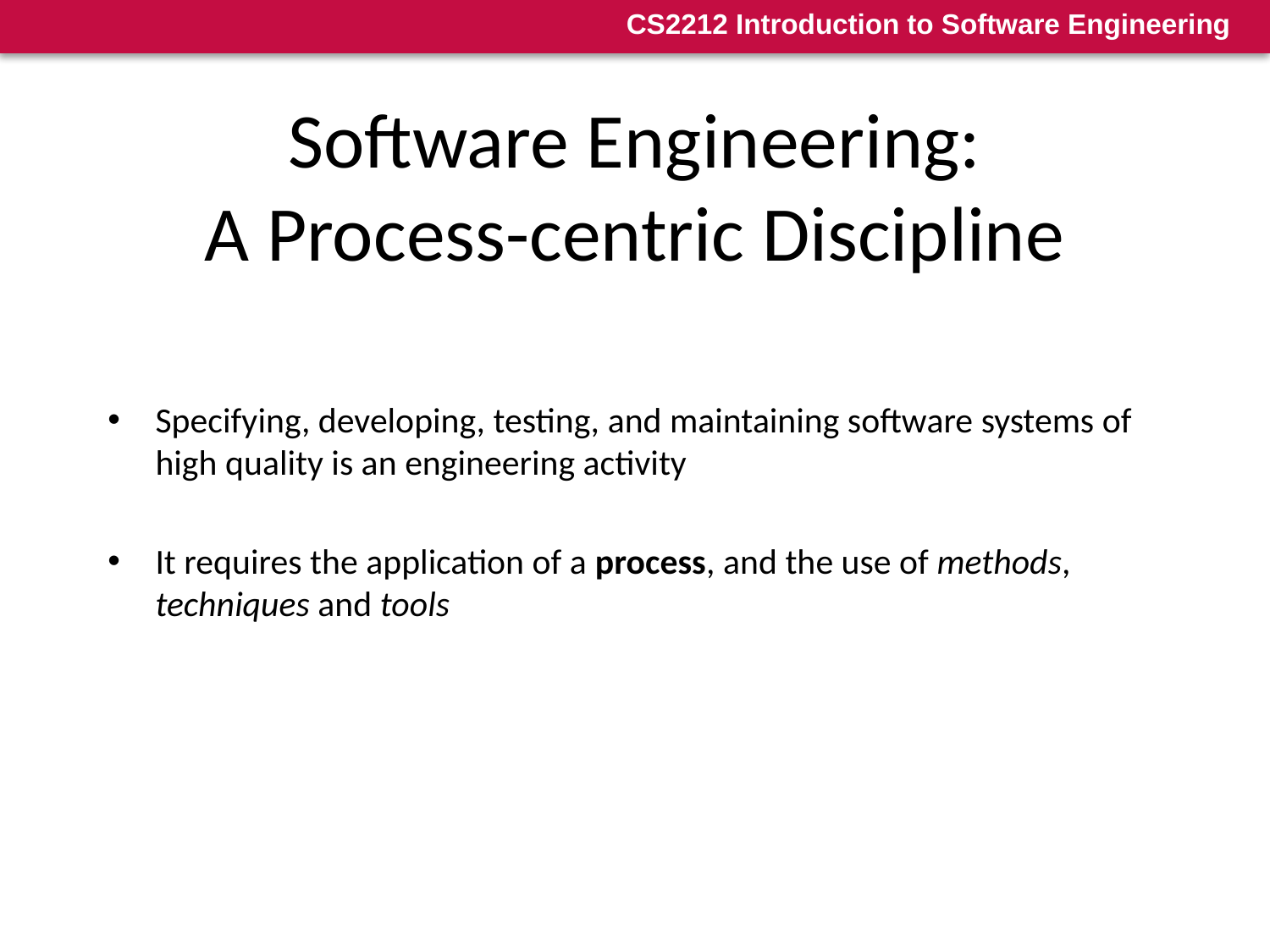

# Software Engineering: A Process-centric Discipline
Specifying, developing, testing, and maintaining software systems of high quality is an engineering activity

It requires the application of a process, and the use of methods, techniques and tools